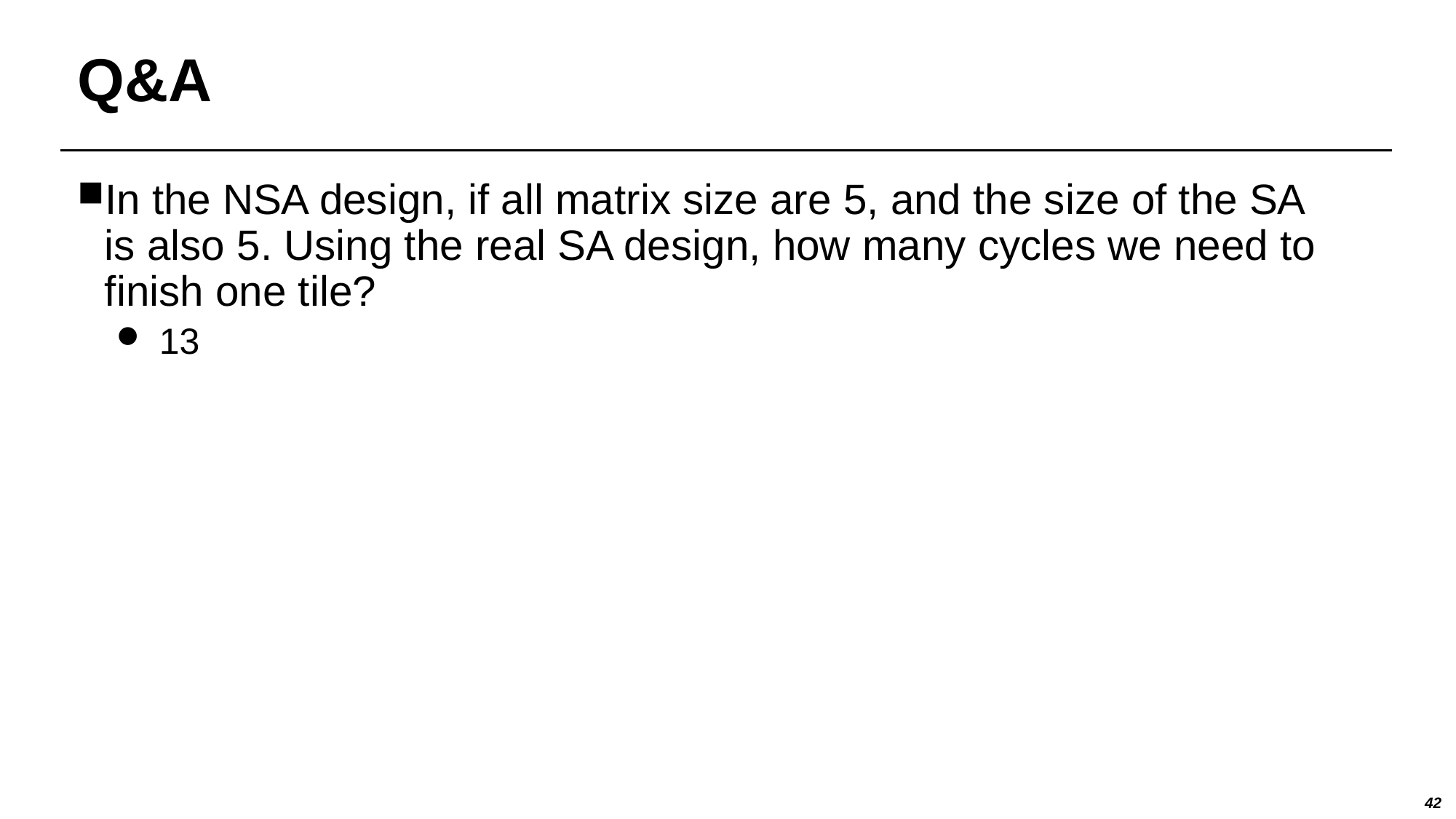

# Q&A
In the NSA design, if all matrix size are 5, and the size of the SA is also 5. Using the real SA design, how many cycles we need to finish one tile?
13